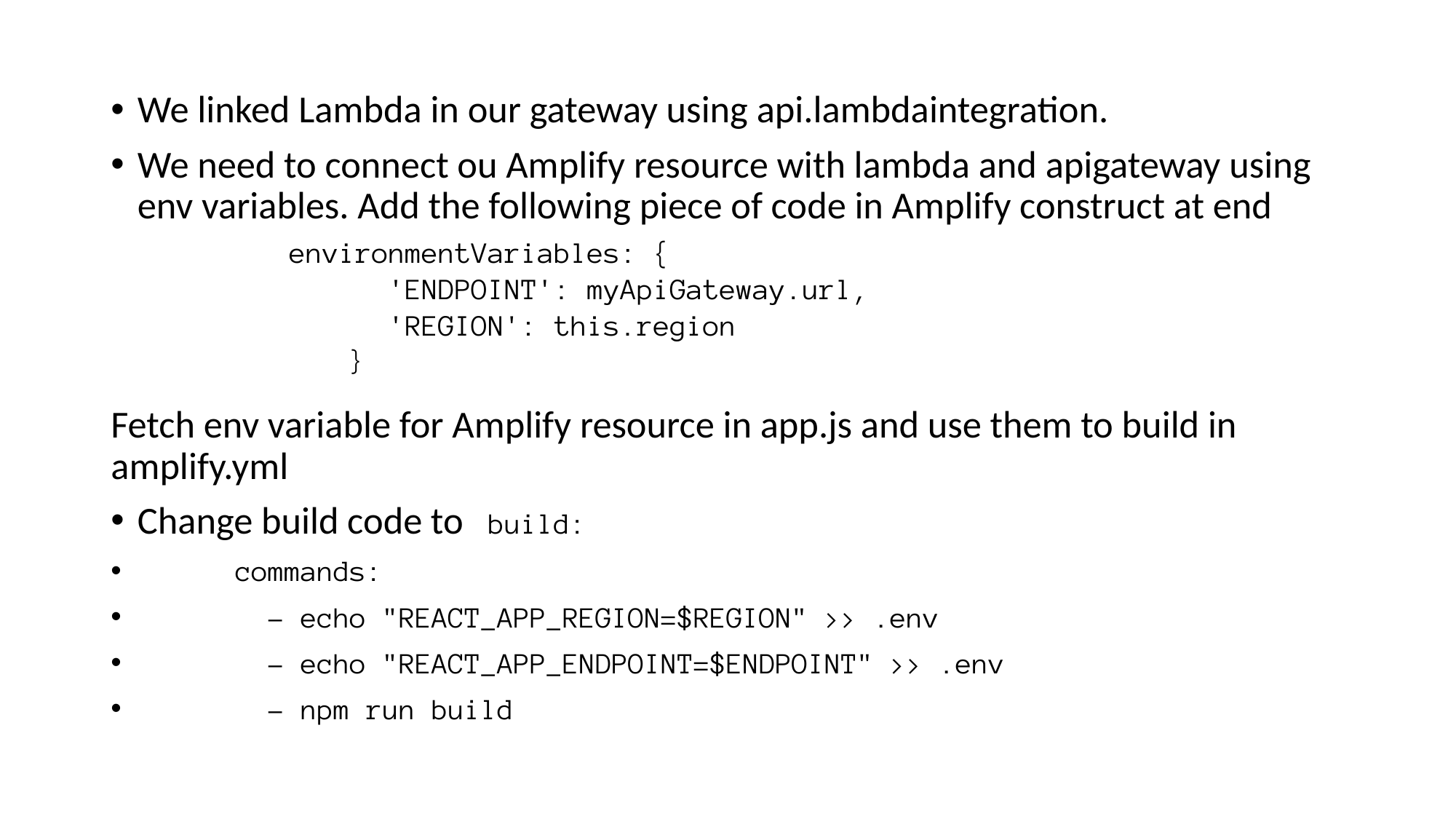

We linked Lambda in our gateway using api.lambdaintegration.
We need to connect ou Amplify resource with lambda and apigateway using env variables. Add the following piece of code in Amplify construct at end

Fetch env variable for Amplify resource in app.js and use them to build in amplify.yml
Change build code to  build:
      commands:
        - echo "REACT_APP_REGION=$REGION" >> .env
        - echo "REACT_APP_ENDPOINT=$ENDPOINT" >> .env
        - npm run build

environmentVariables: {
      'ENDPOINT': myApiGateway.url,
      'REGION': this.region
    }